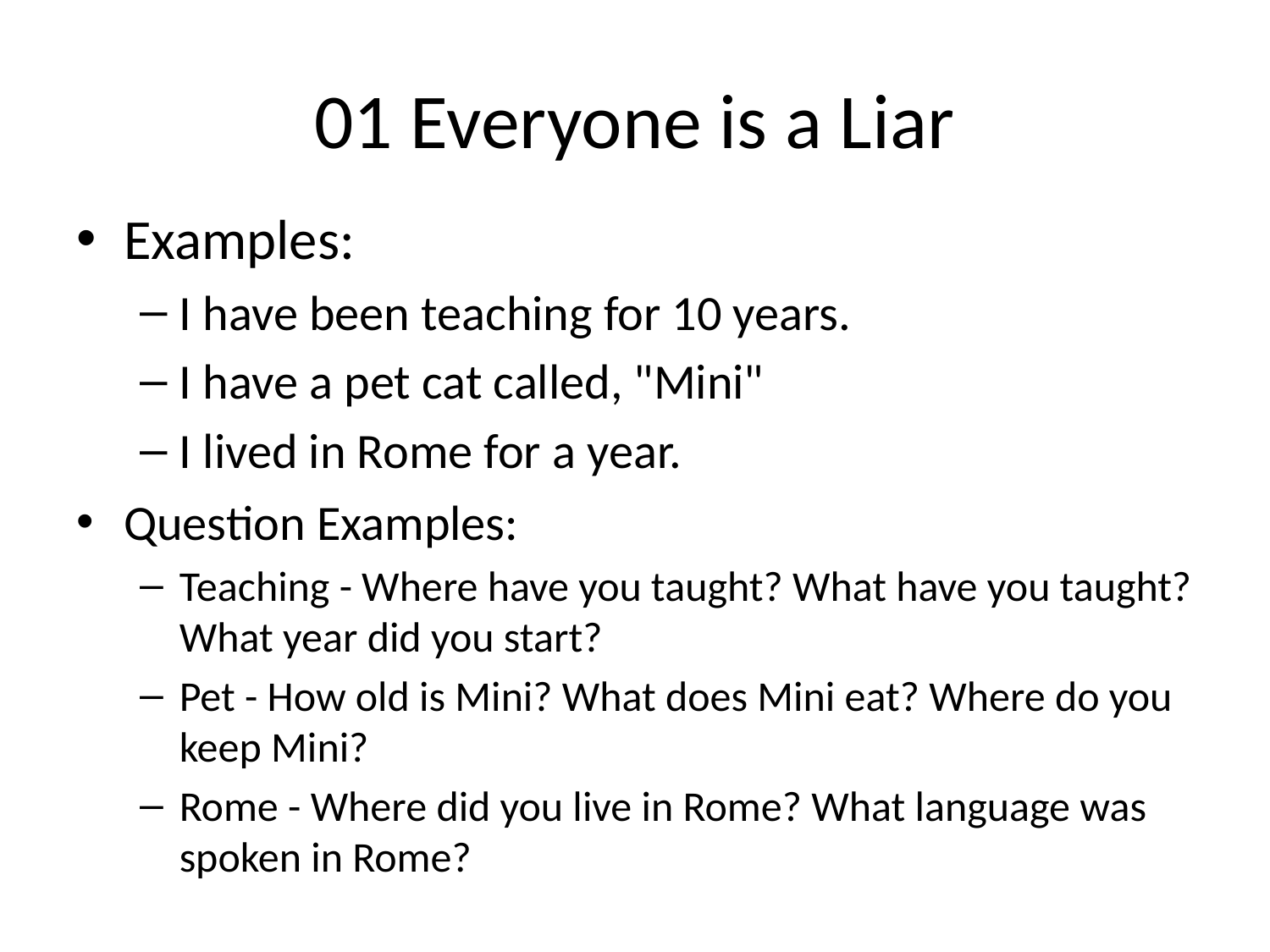

# 01 Everyone is a Liar
Examples:
I have been teaching for 10 years.
I have a pet cat called, "Mini"
I lived in Rome for a year.
Question Examples:
Teaching - Where have you taught? What have you taught? What year did you start?
Pet - How old is Mini? What does Mini eat? Where do you keep Mini?
Rome - Where did you live in Rome? What language was spoken in Rome?